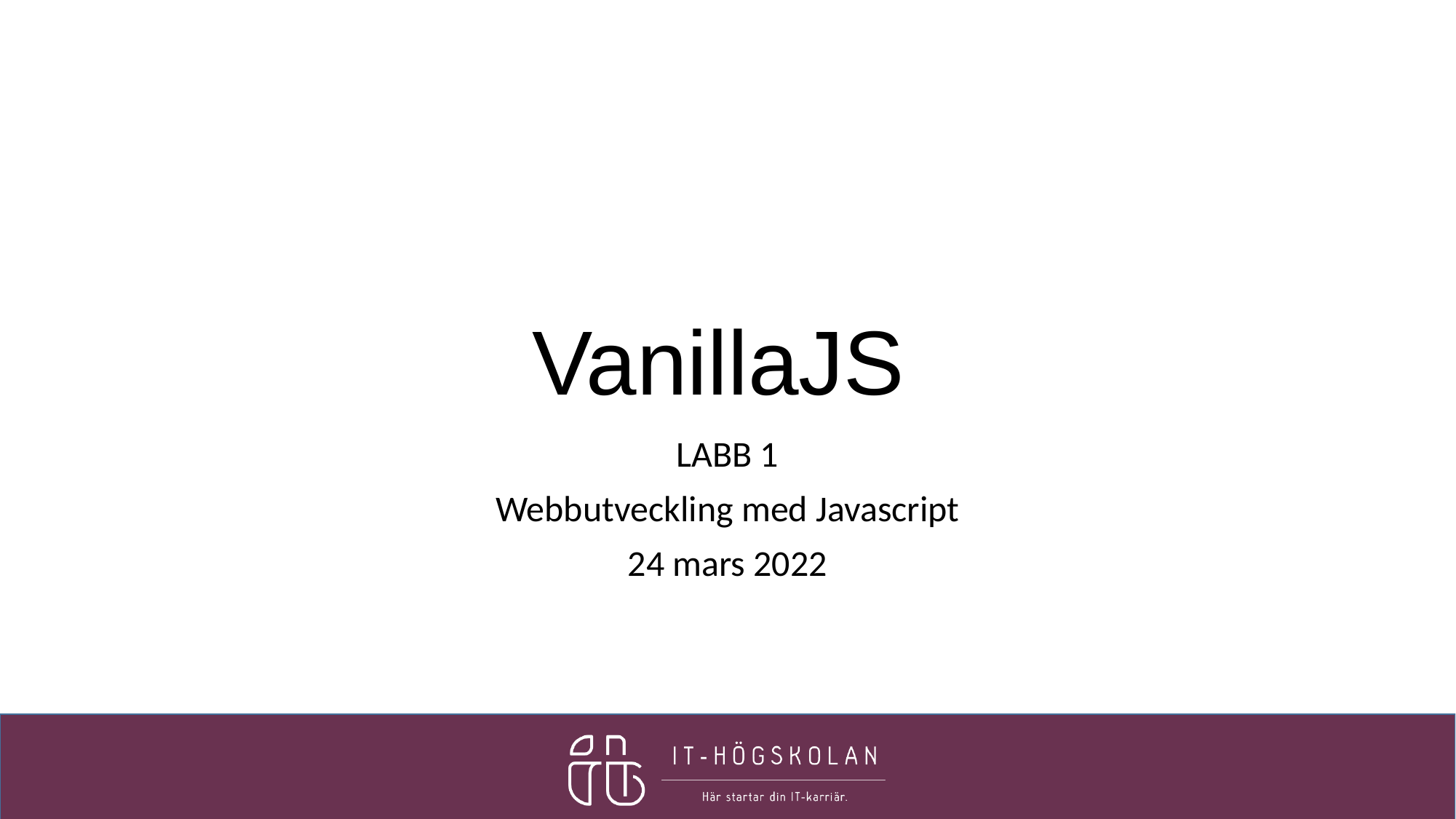

# VanillaJS
LABB 1
Webbutveckling med Javascript
24 mars 2022